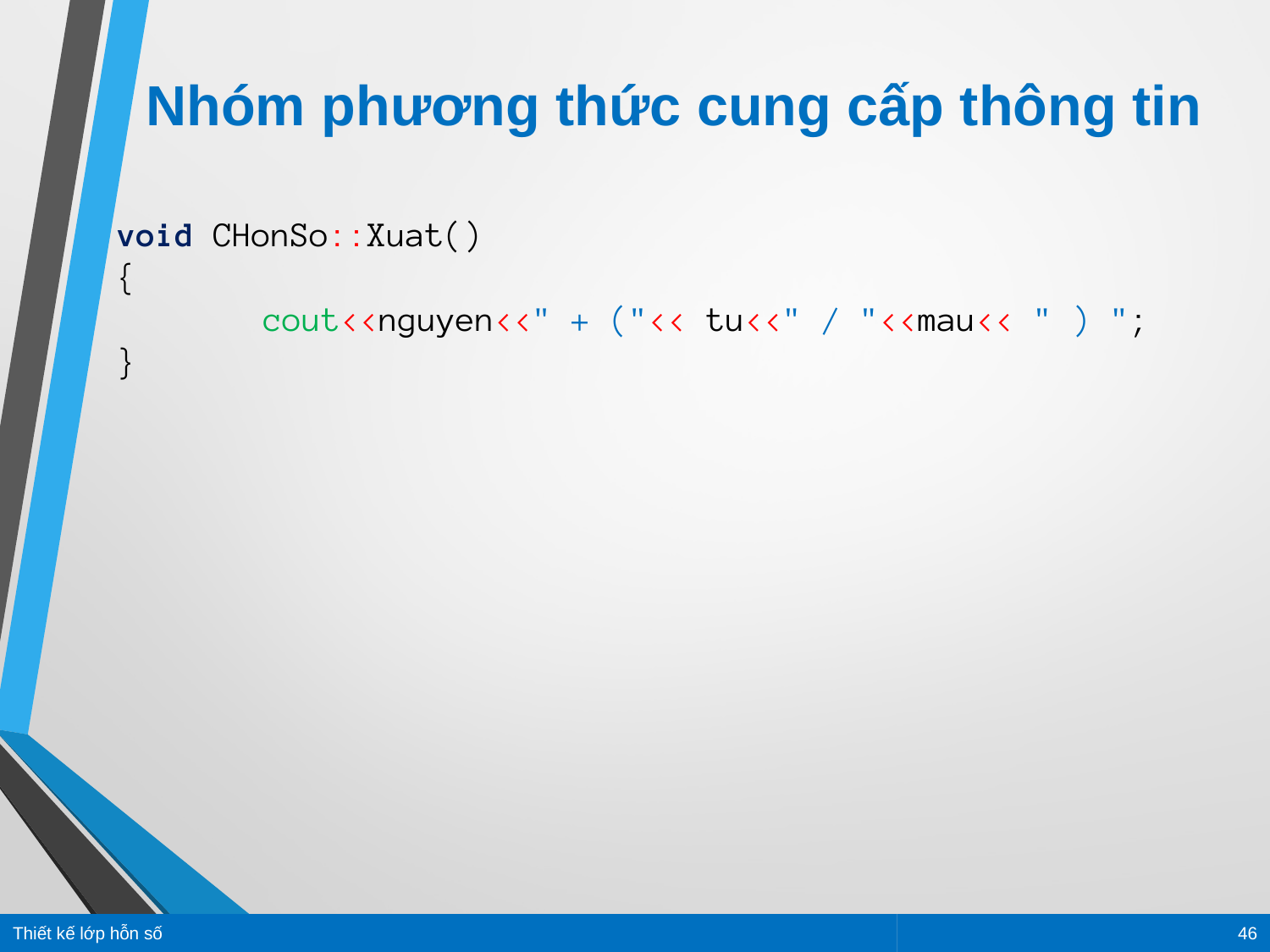

Nhóm phương thức cung cấp thông tin
void CHonSo::Xuat()
{
	 cout<<nguyen<<" + ("<< tu<<" / "<<mau<< " ) ";
}
Thiết kế lớp hỗn số
46